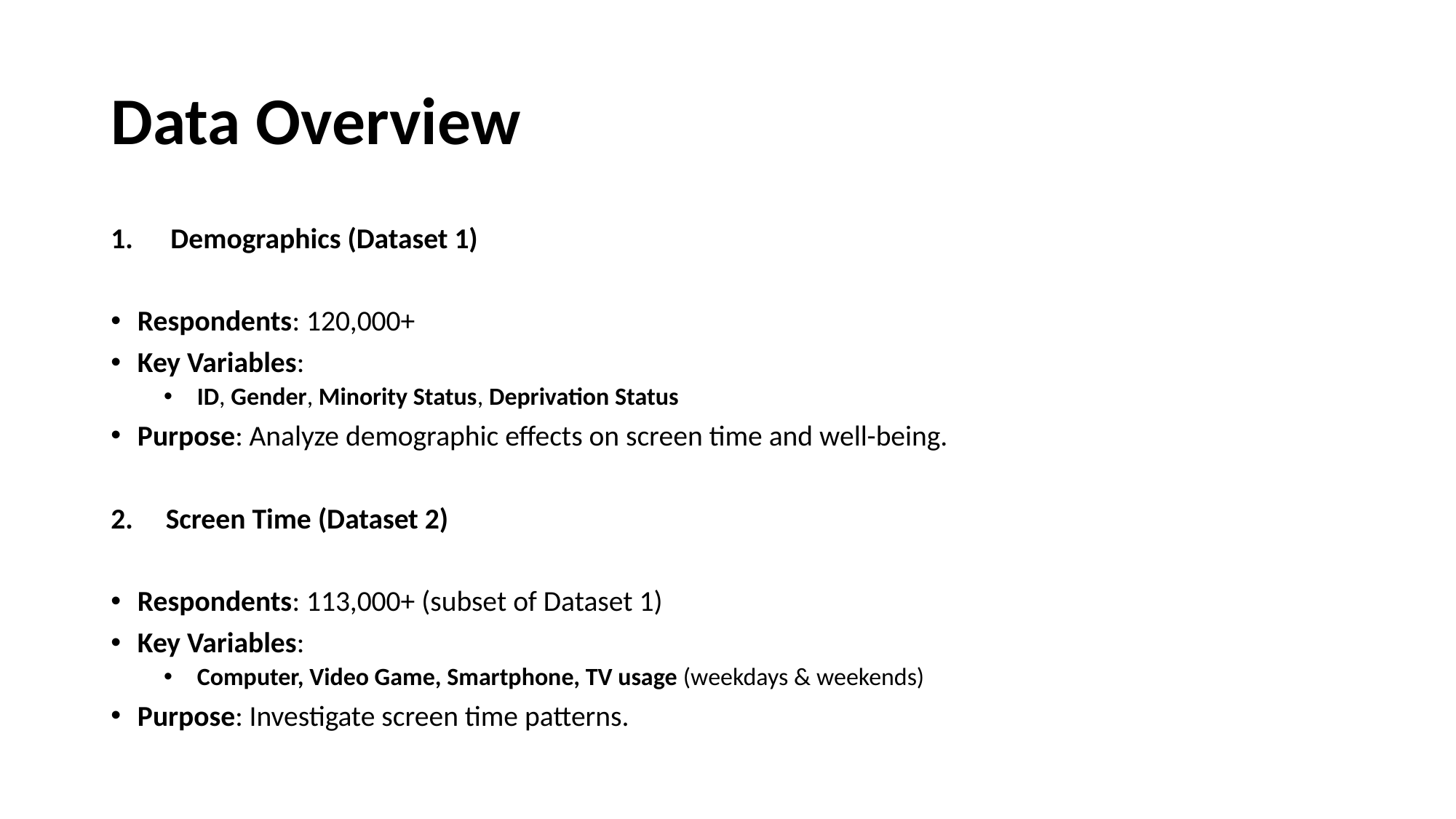

# Data Overview
Demographics (Dataset 1)

Respondents: 120,000+
Key Variables:
ID, Gender, Minority Status, Deprivation Status
Purpose: Analyze demographic effects on screen time and well-being.

2.     Screen Time (Dataset 2)

Respondents: 113,000+ (subset of Dataset 1)
Key Variables:
Computer, Video Game, Smartphone, TV usage (weekdays & weekends)
Purpose: Investigate screen time patterns.